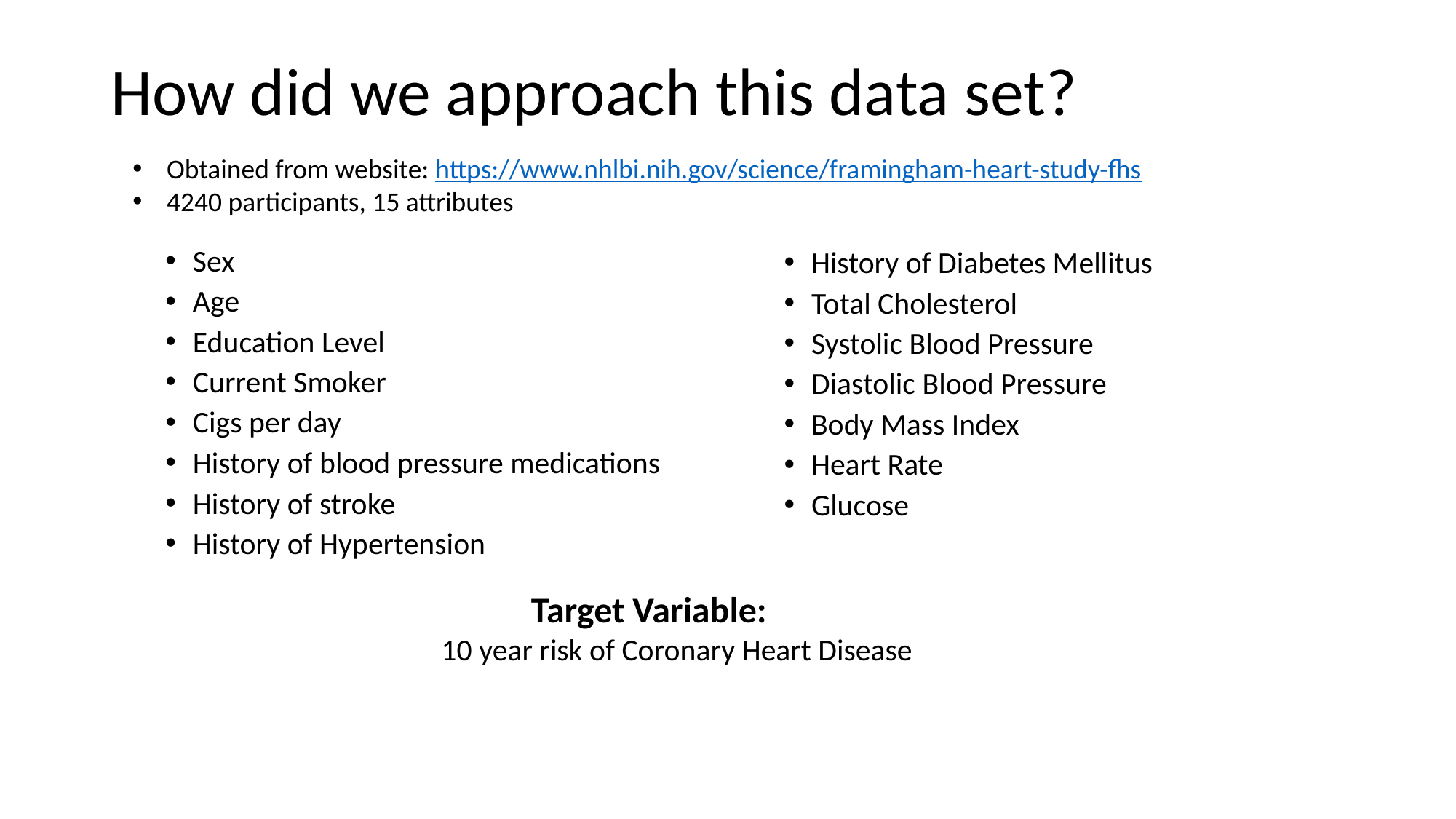

# How did we approach this data set?
Obtained from website: https://www.nhlbi.nih.gov/science/framingham-heart-study-fhs
4240 participants, 15 attributes

Sex
Age
Education Level
Current Smoker
Cigs per day
History of blood pressure medications
History of stroke
History of Hypertension

History of Diabetes Mellitus
Total Cholesterol
Systolic Blood Pressure
Diastolic Blood Pressure
Body Mass Index
Heart Rate
Glucose

Target Variable:
10 year risk of Coronary Heart Disease